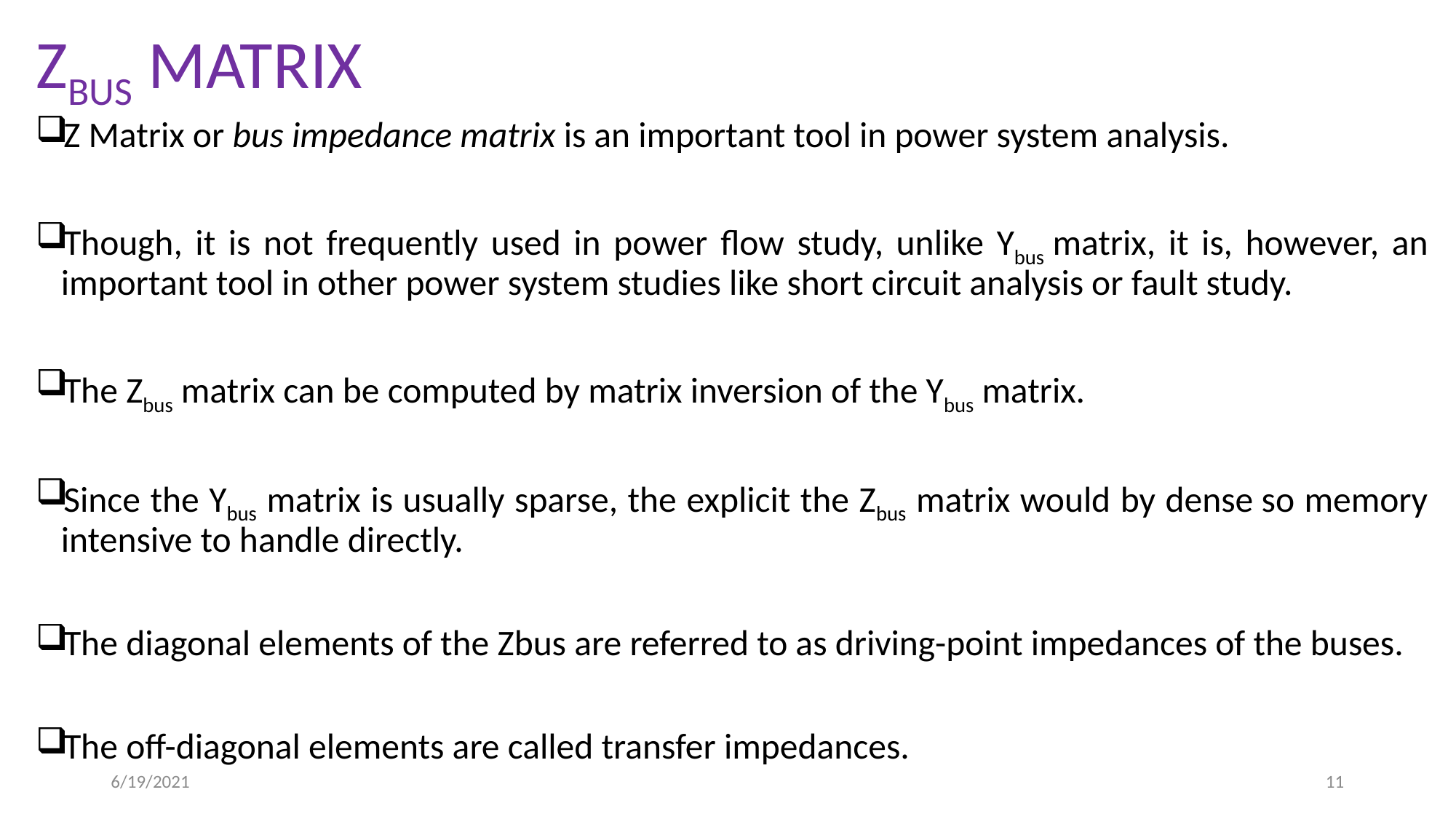

# ZBUS MATRIX
Z Matrix or bus impedance matrix is an important tool in power system analysis.

Though, it is not frequently used in power flow study, unlike Ybus matrix, it is, however, an important tool in other power system studies like short circuit analysis or fault study.

The Zbus matrix can be computed by matrix inversion of the Ybus matrix.

Since the Ybus matrix is usually sparse, the explicit the Zbus matrix would by dense so memory intensive to handle directly.

The diagonal elements of the Zbus are referred to as driving-point impedances of the buses.

The off-diagonal elements are called transfer impedances.
6/19/2021
11